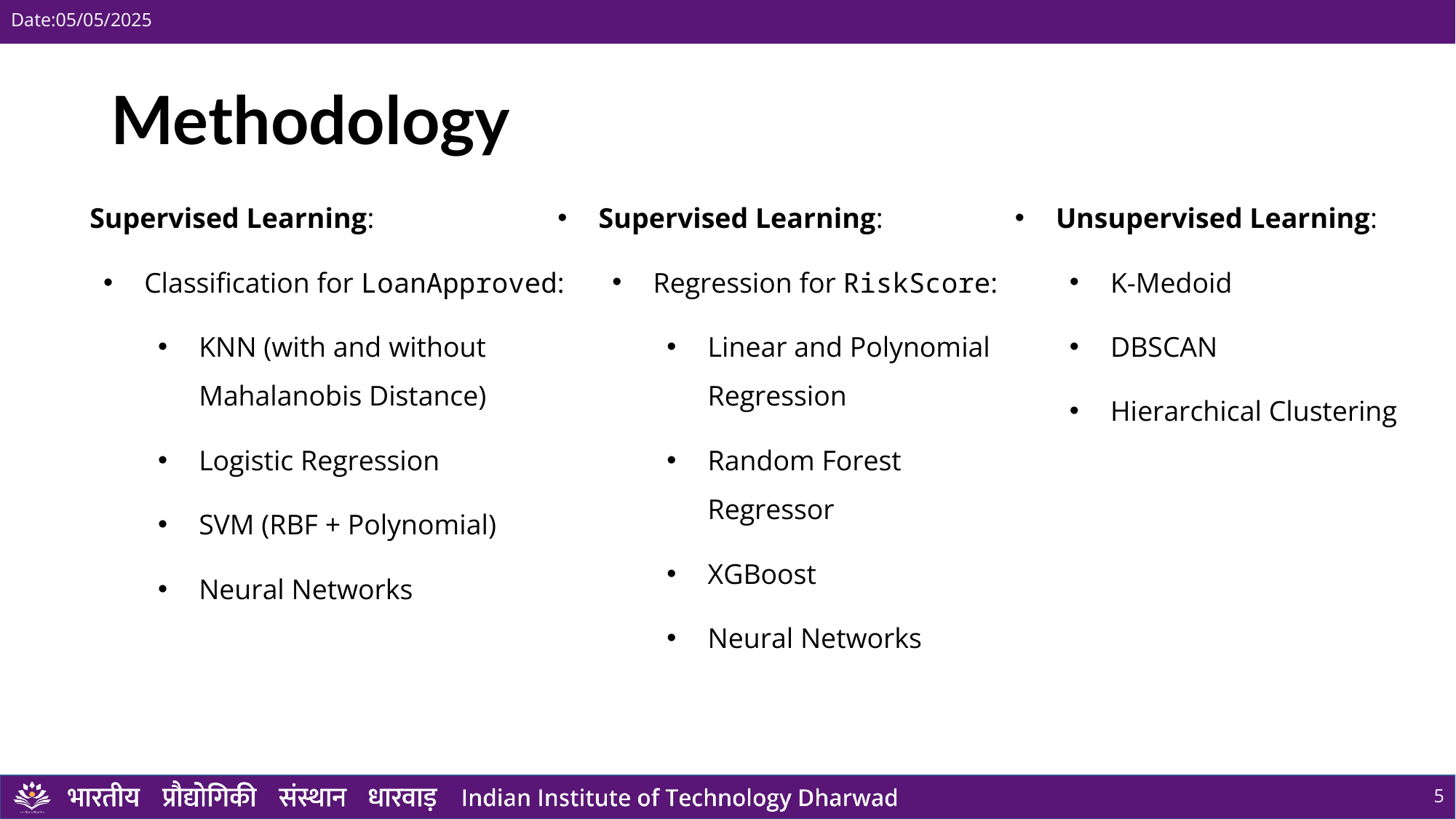

Date:05/05/2025
# Methodology
Supervised Learning:
Classification for LoanApproved:
KNN (with and without Mahalanobis Distance)
Logistic Regression
SVM (RBF + Polynomial)
Neural Networks

Supervised Learning:
Regression for RiskScore:
Linear and Polynomial Regression
Random Forest Regressor
XGBoost
Neural Networks

Unsupervised Learning:
K-Medoid
DBSCAN
Hierarchical Clustering